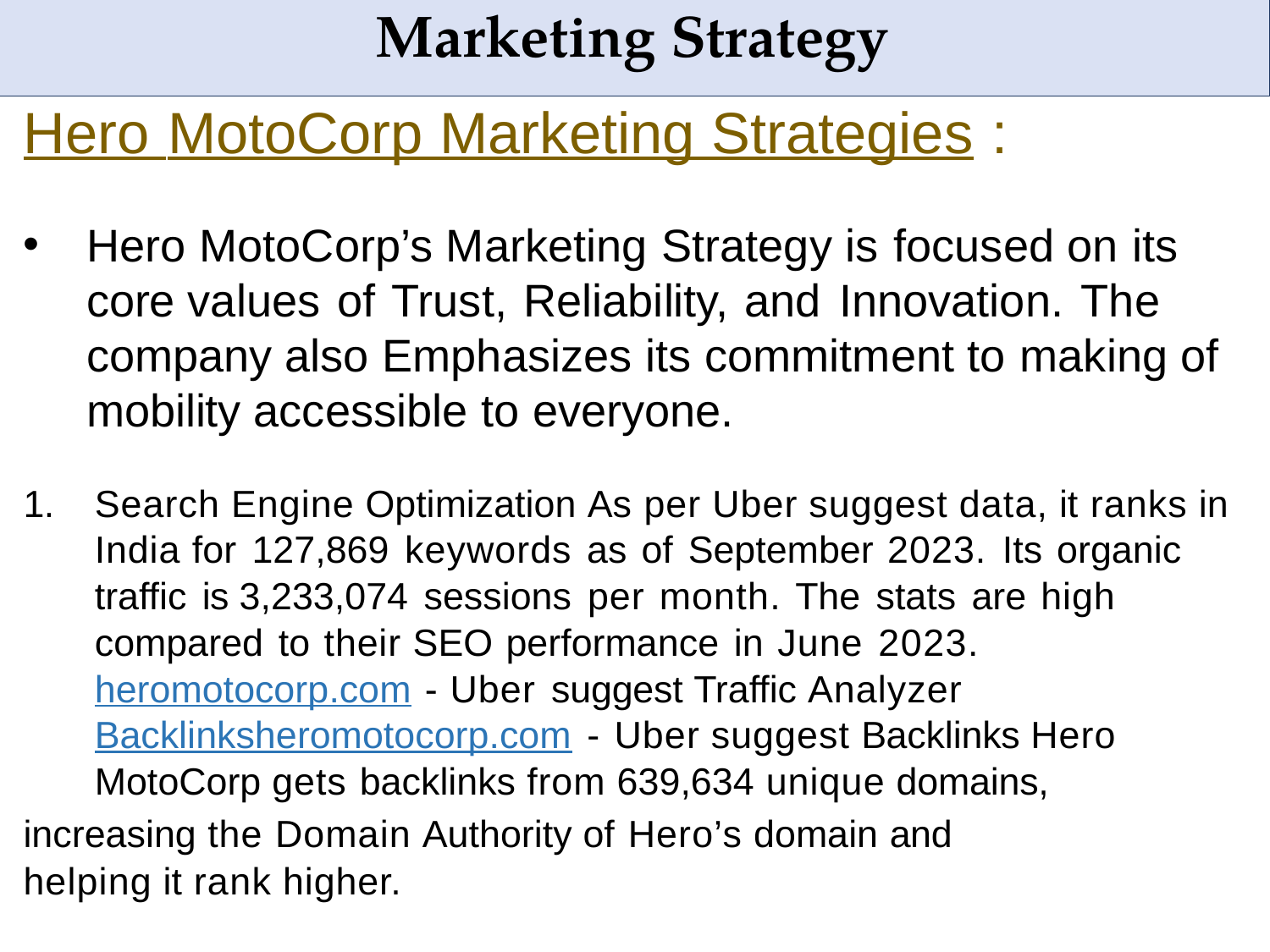

# Marketing Strategy

Hero MotoCorp Marketing Strategies :

Hero MotoCorp’s Marketing Strategy is focused on its core values of Trust, Reliability, and Innovation. The company also Emphasizes its commitment to making of	mobility accessible to everyone.

1.	Search Engine Optimization As per Uber suggest data, it ranks in India for 127,869 keywords as of September 2023. Its organic traffic is 3,233,074 sessions per month. The stats are high compared to their SEO performance in June 2023. heromotocorp.com - Uber suggest Traffic Analyzer Backlinksheromotocorp.com - Uber suggest Backlinks Hero MotoCorp gets backlinks from 639,634 unique domains,
increasing the Domain Authority of Hero’s domain and
helping it rank higher.